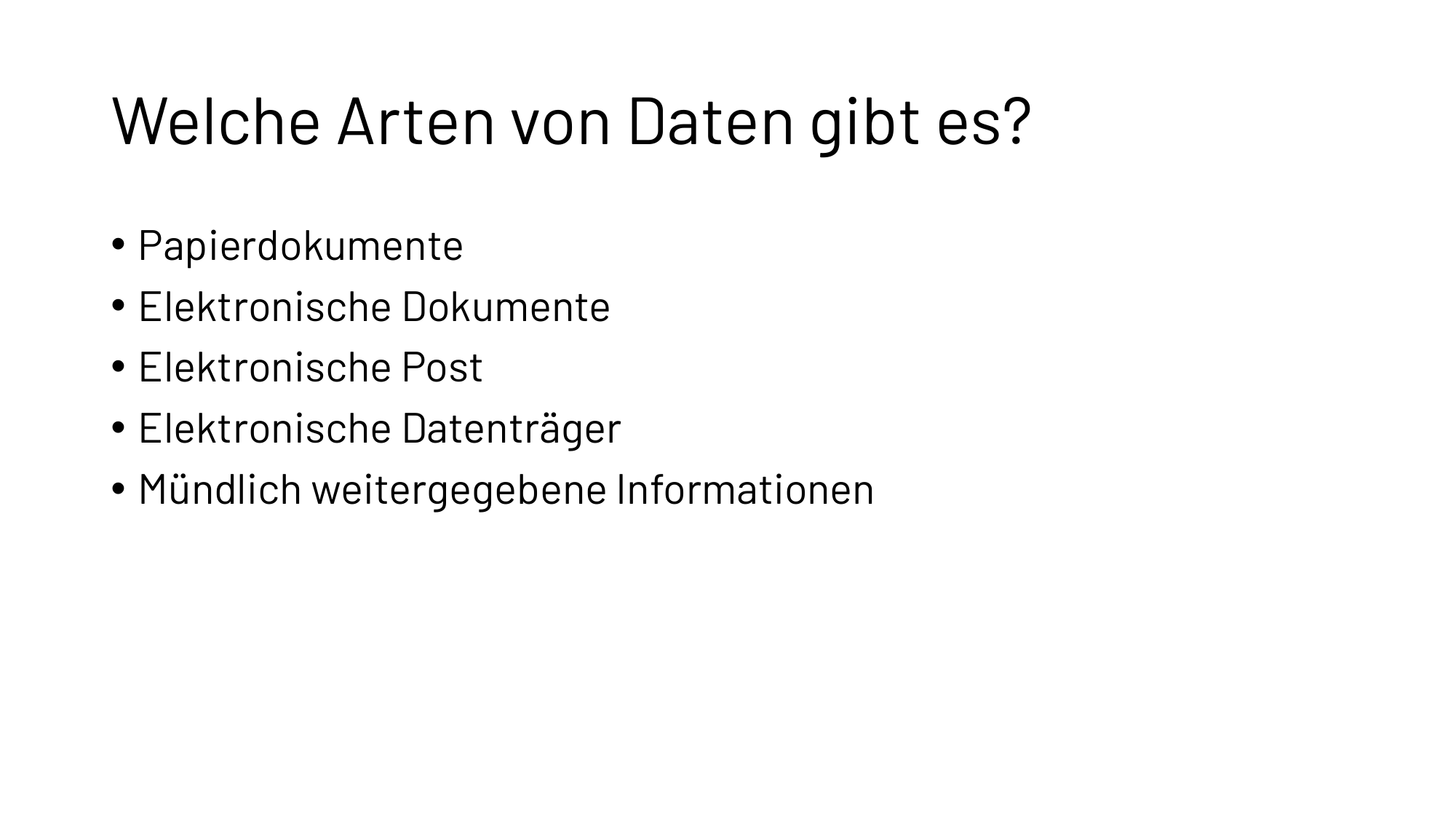

# Welche Arten von Daten gibt es?
Papierdokumente
Elektronische Dokumente
Elektronische Post
Elektronische Datenträger
Mündlich weitergegebene Informationen